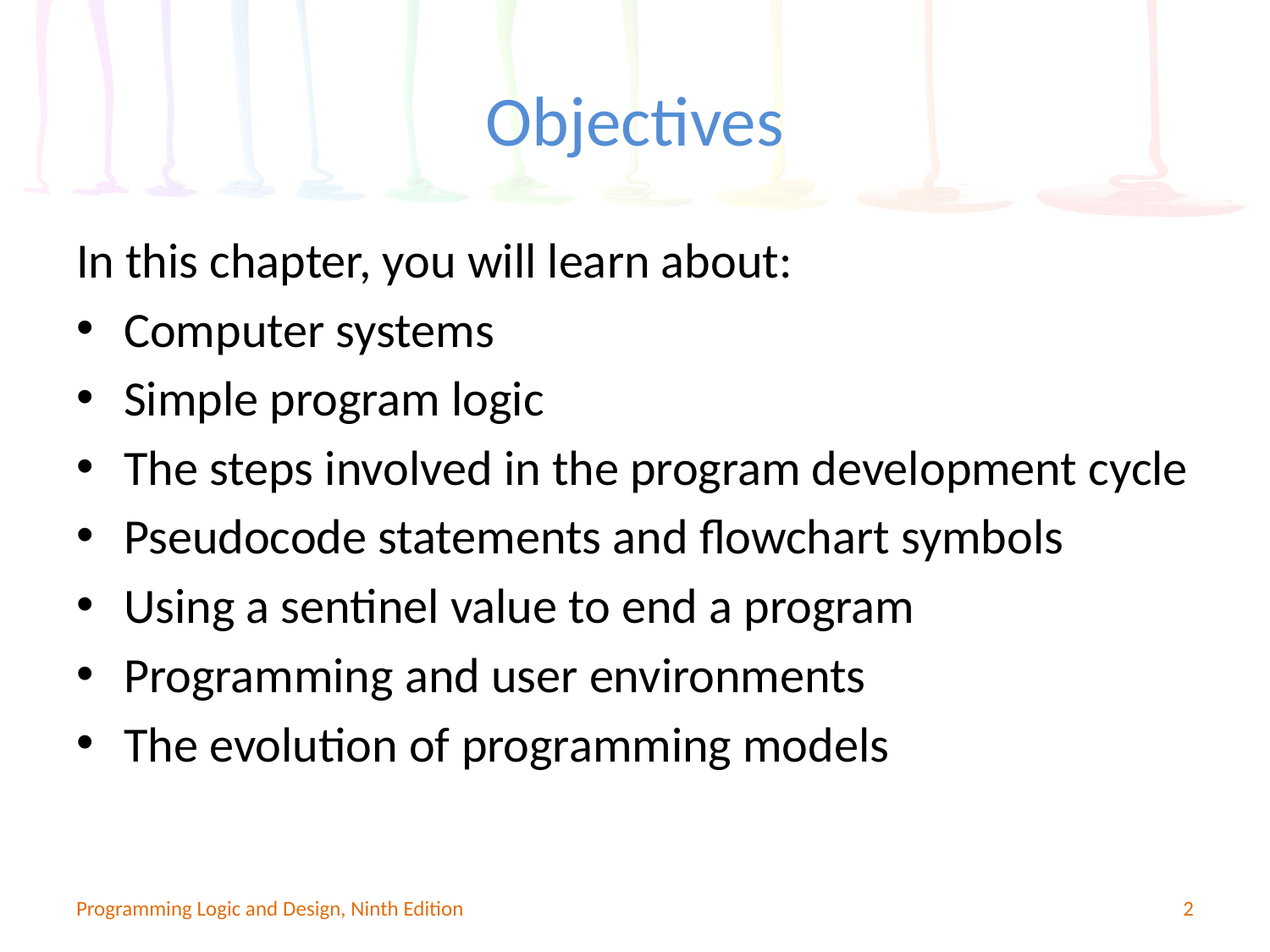

# Objectives
In this chapter, you will learn about:
Computer systems
Simple program logic
The steps involved in the program development cycle
Pseudocode statements and flowchart symbols
Using a sentinel value to end a program
Programming and user environments
The evolution of programming models
Programming Logic and Design, Ninth Edition
2